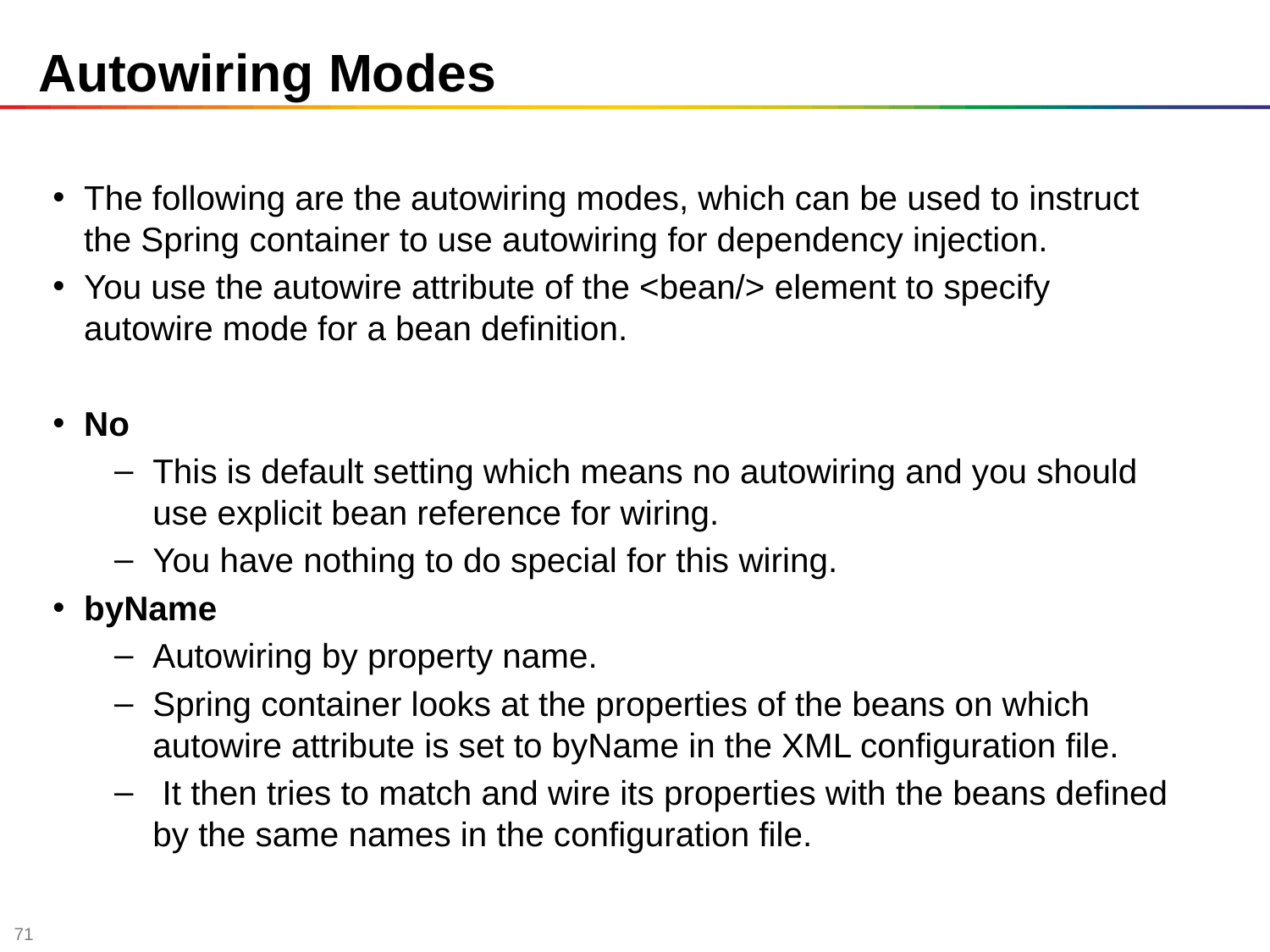

# Autowiring Modes
The following are the autowiring modes, which can be used to instruct the Spring container to use autowiring for dependency injection.
You use the autowire attribute of the <bean/> element to specify autowire mode for a bean definition.

No
This is default setting which means no autowiring and you should use explicit bean reference for wiring.
You have nothing to do special for this wiring.
byName
Autowiring by property name.
Spring container looks at the properties of the beans on which autowire attribute is set to byName in the XML configuration file.
 It then tries to match and wire its properties with the beans defined by the same names in the configuration file.